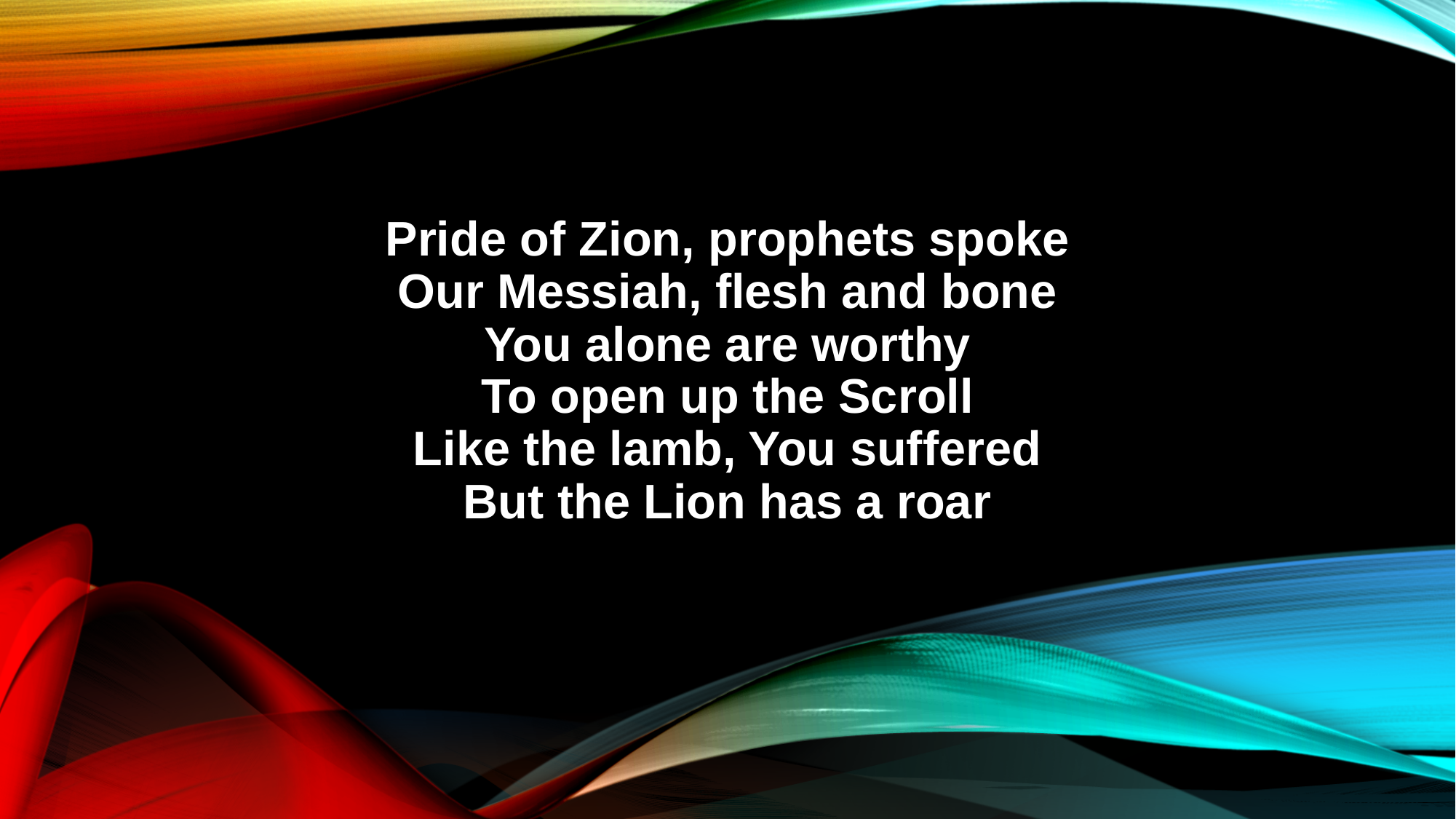

Pride of Zion, prophets spoke
Our Messiah, flesh and bone
You alone are worthy
To open up the Scroll
Like the lamb, You suffered
But the Lion has a roar